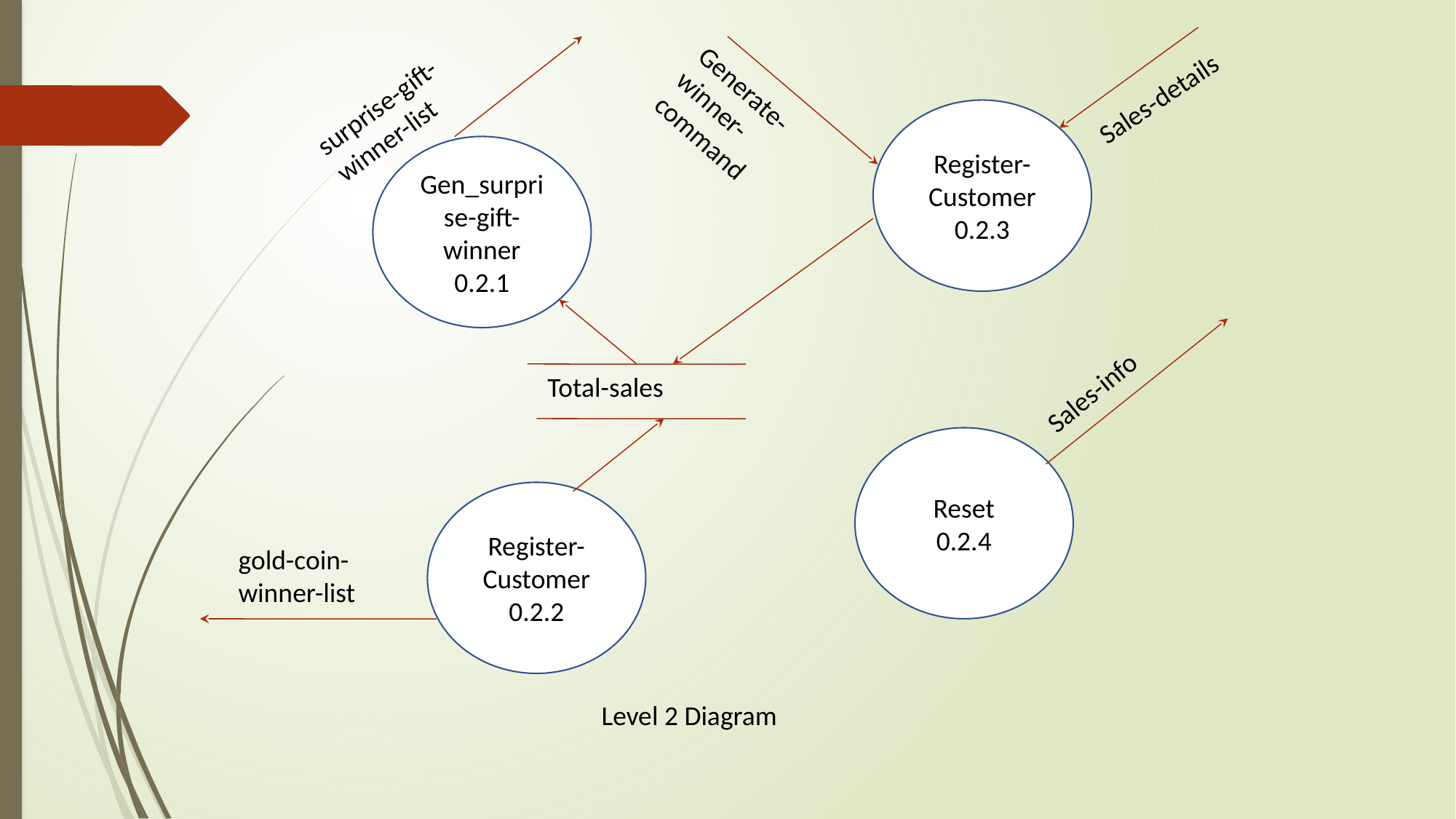

Sales-details
surprise-gift-winner-list
Generate-winner-command
Register-Customer
0.2.3
Gen_surprise-gift-winner
0.2.1
Sales-info
Total-sales
Reset
0.2.4
Register-Customer
0.2.2
gold-coin-winner-list
Level 2 Diagram